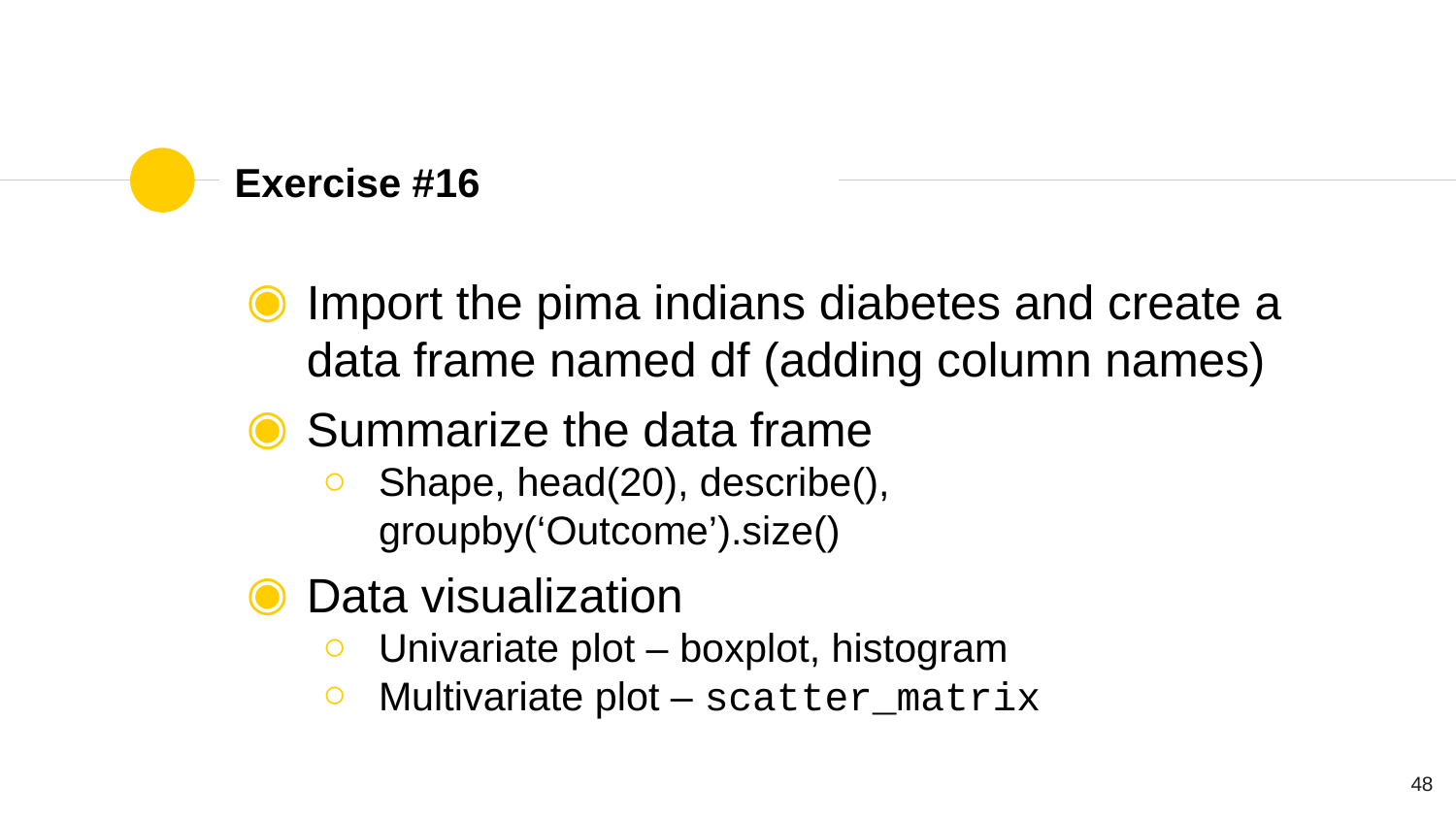

# Exercise #16
Import the pima indians diabetes and create a data frame named df (adding column names)
Summarize the data frame
Shape, head(20), describe(), groupby(‘Outcome’).size()
Data visualization
Univariate plot – boxplot, histogram
Multivariate plot – scatter_matrix
48